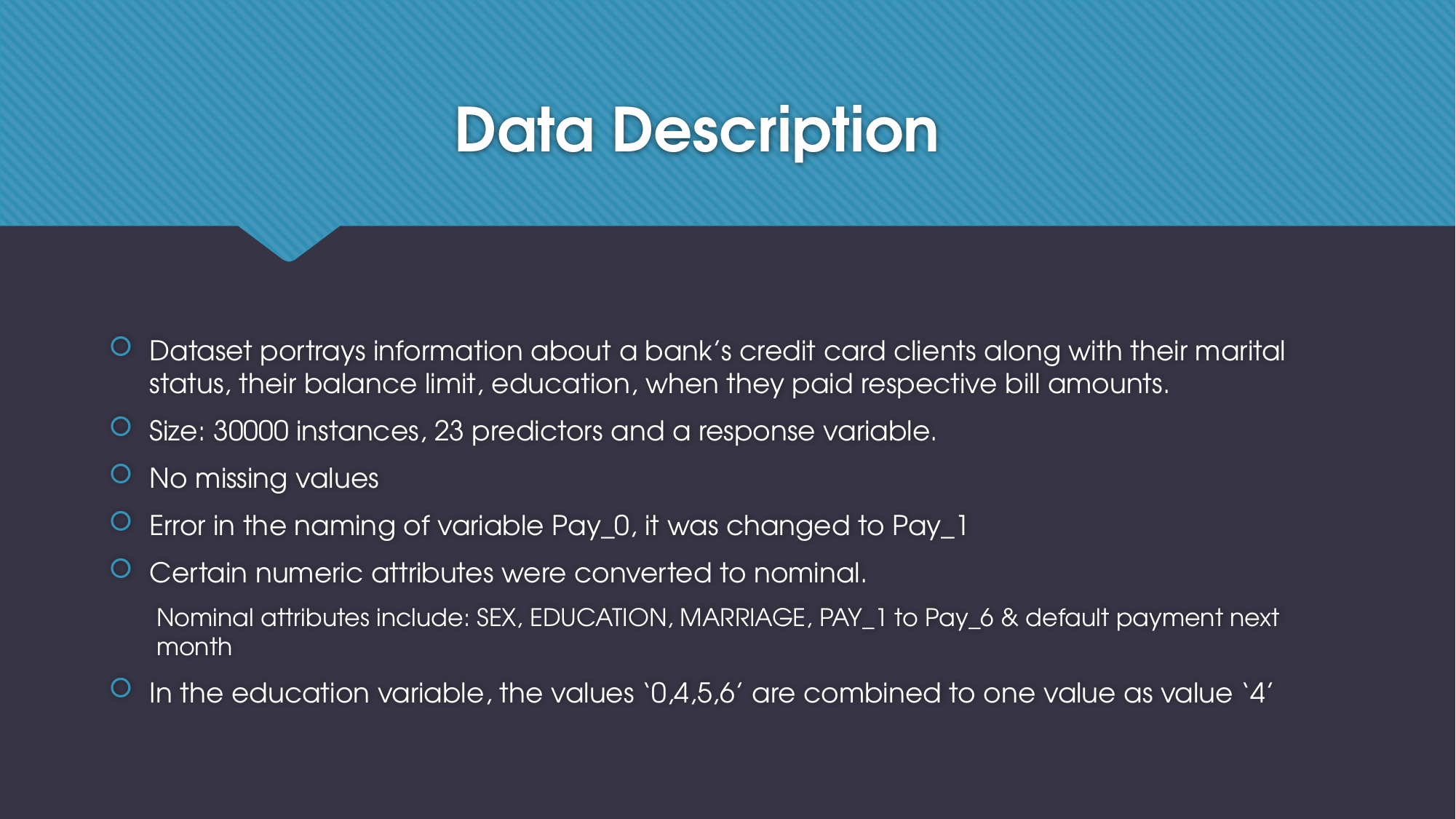

# Data Description
Dataset portrays information about a bank’s credit card clients along with their marital status, their balance limit, education, when they paid respective bill amounts.
Size: 30000 instances, 23 predictors and a response variable.
No missing values
Error in the naming of variable Pay_0, it was changed to Pay_1
Certain numeric attributes were converted to nominal.
Nominal attributes include: SEX, EDUCATION, MARRIAGE, PAY_1 to Pay_6 & default payment next month
In the education variable, the values ‘0,4,5,6’ are combined to one value as value ‘4’